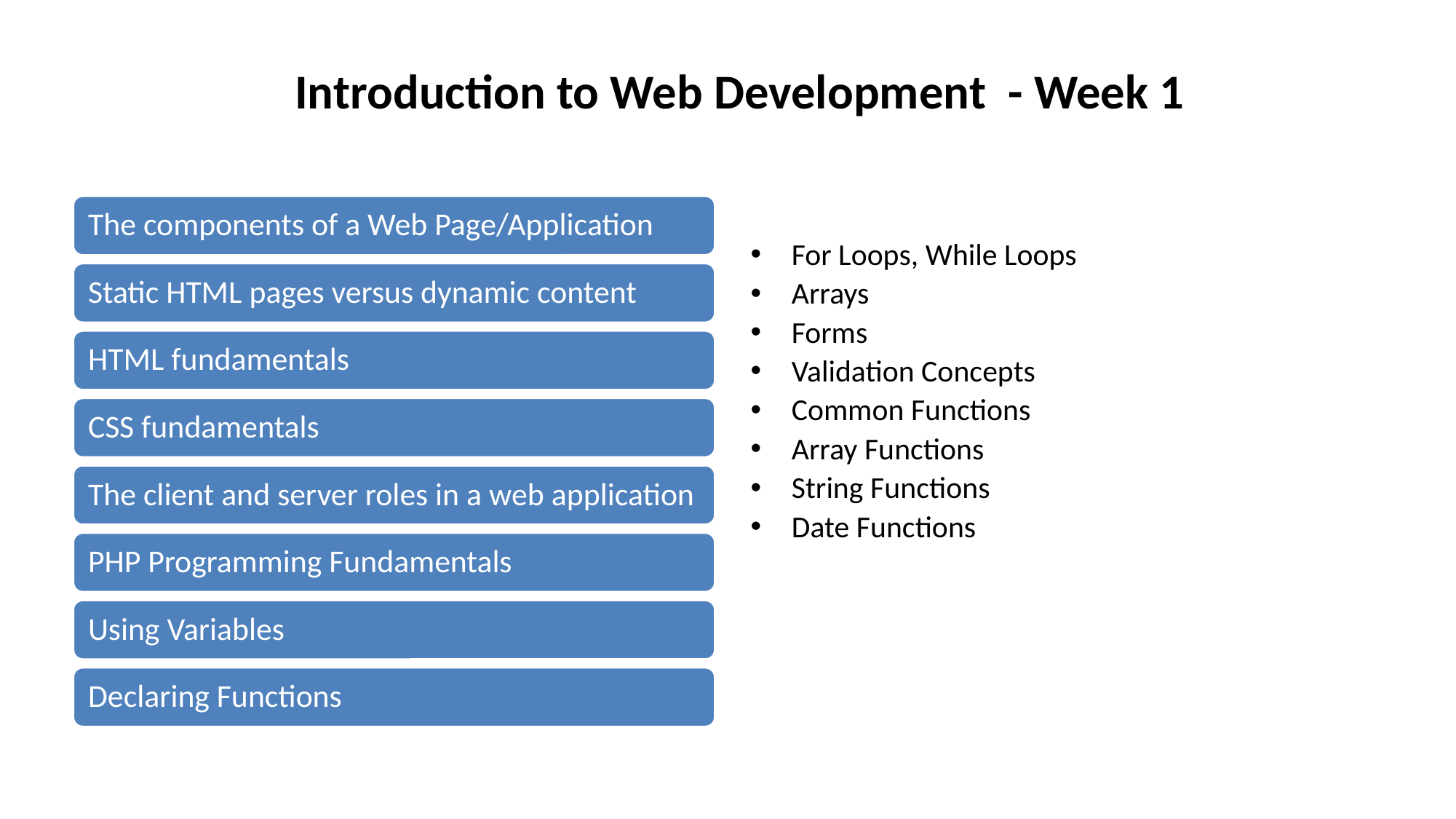

# Topics Covered
Introduction to Web Development  - Week 1
The components of a Web Page/Application
Static HTML pages versus dynamic content
HTML fundamentals
CSS fundamentals
The client and server roles in a web application
PHP Programming Fundamentals
Using Variables
Declaring Functions

For Loops, While Loops
Arrays
Forms
Validation Concepts
Common Functions
Array Functions
String Functions
Date Functions